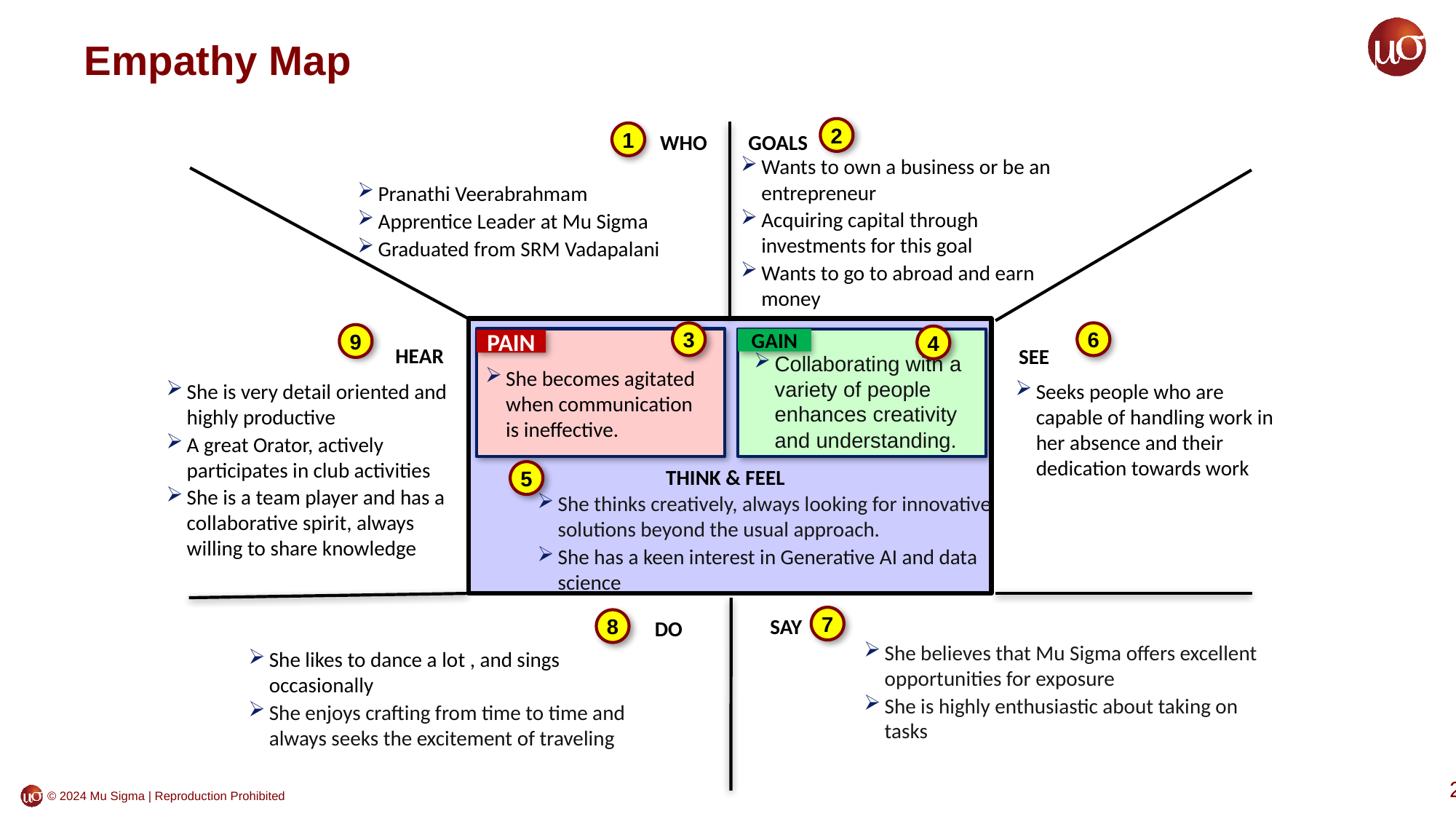

# Empathy Map
2
1
WHO
GOALS
Wants to own a business or be an entrepreneur
Acquiring capital through investments for this goal
Wants to go to abroad and earn money
Pranathi Veerabrahmam
Apprentice Leader at Mu Sigma
Graduated from SRM Vadapalani

3
6
9
4

GAIN

PAIN
HEAR
SEE
Collaborating with a variety of people enhances creativity and understanding.
She becomes agitated when communication is ineffective.
She is very detail oriented and highly productive
A great Orator, actively participates in club activities
She is a team player and has a collaborative spirit, always willing to share knowledge
Seeks people who are capable of handling work in her absence and their dedication towards work

She thinks creatively, always looking for innovative solutions beyond the usual approach.
She has a keen interest in Generative AI and data science
THINK & FEEL
5
7
 SAY
8
DO

She likes to dance a lot , and sings occasionally
She enjoys crafting from time to time and always seeks the excitement of traveling
She believes that Mu Sigma offers excellent opportunities for exposure
She is highly enthusiastic about taking on tasks